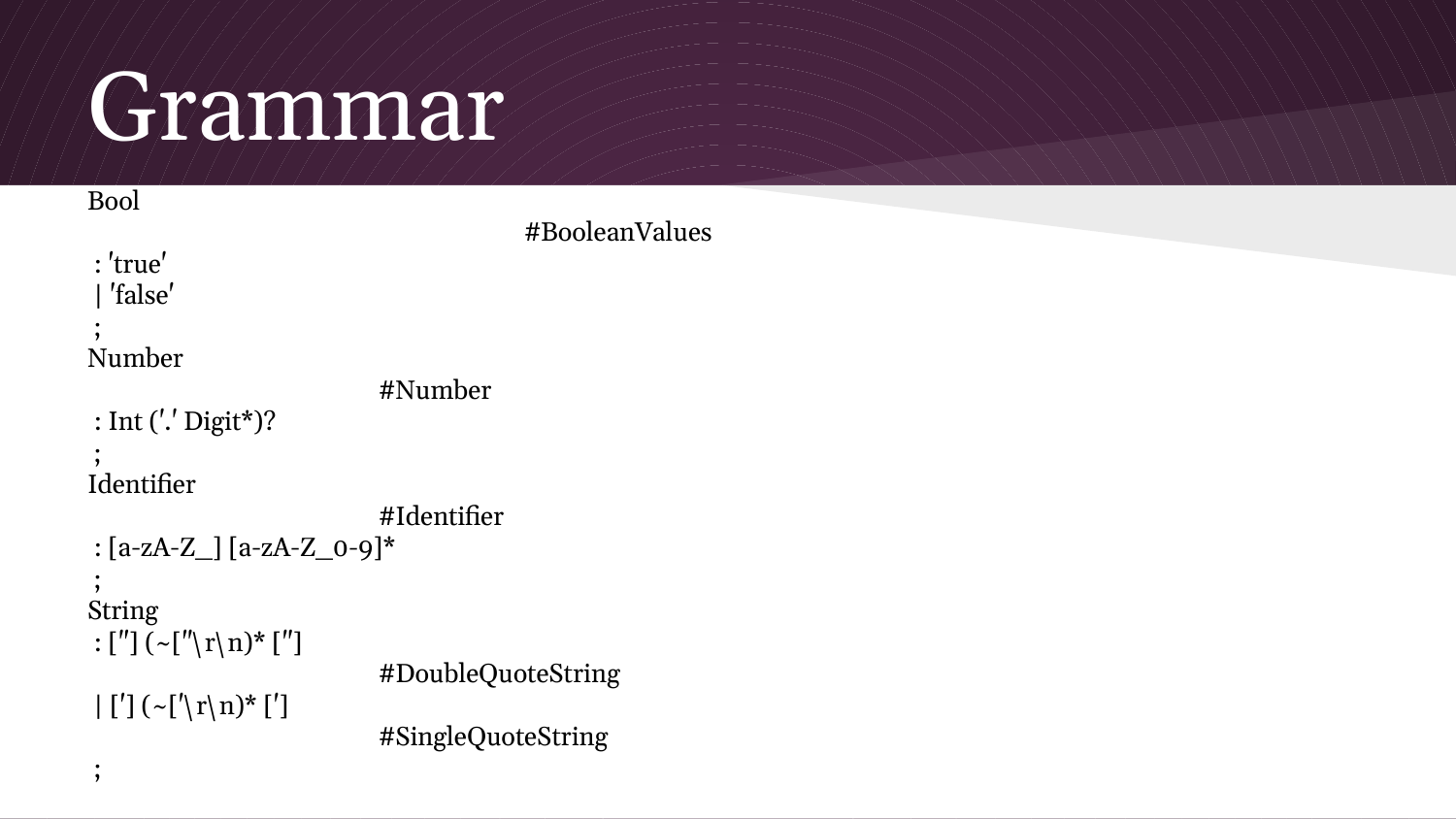

# Grammar
Bool											#BooleanValues
 : 'true'
 | 'false'
 ;
Number										#Number
 : Int ('.' Digit*)?
 ;
Identifier										#Identifier
 : [a-zA-Z_] [a-zA-Z_0-9]*
 ;
String
 : ["] (~["\r\n)* ["]									#DoubleQuoteString
 | ['] (~['\r\n)* [']									#SingleQuoteString
 ;